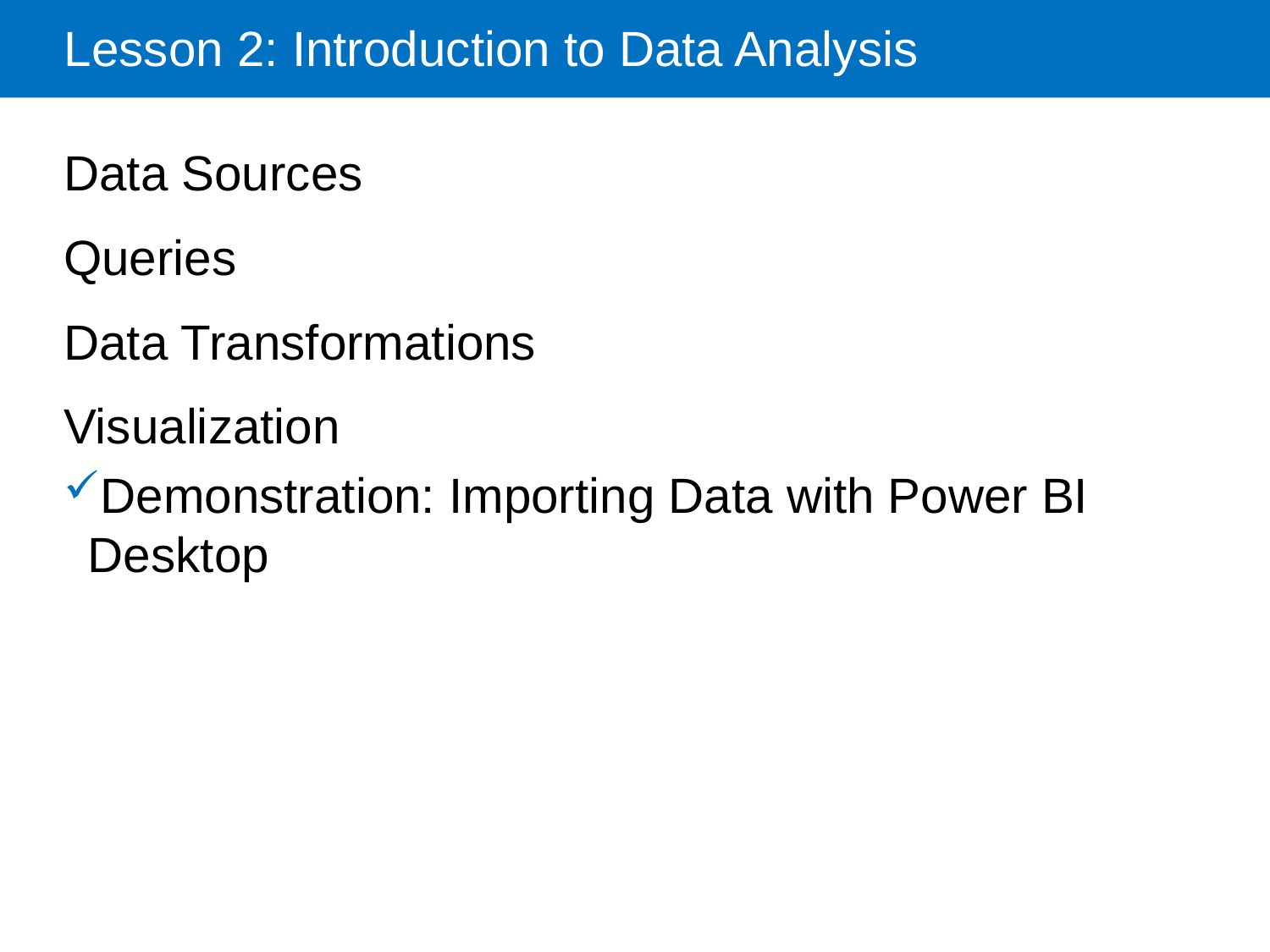

# Lesson 2: Introduction to Data Analysis
Data Sources
Queries
Data Transformations
Visualization
Demonstration: Importing Data with Power BI Desktop